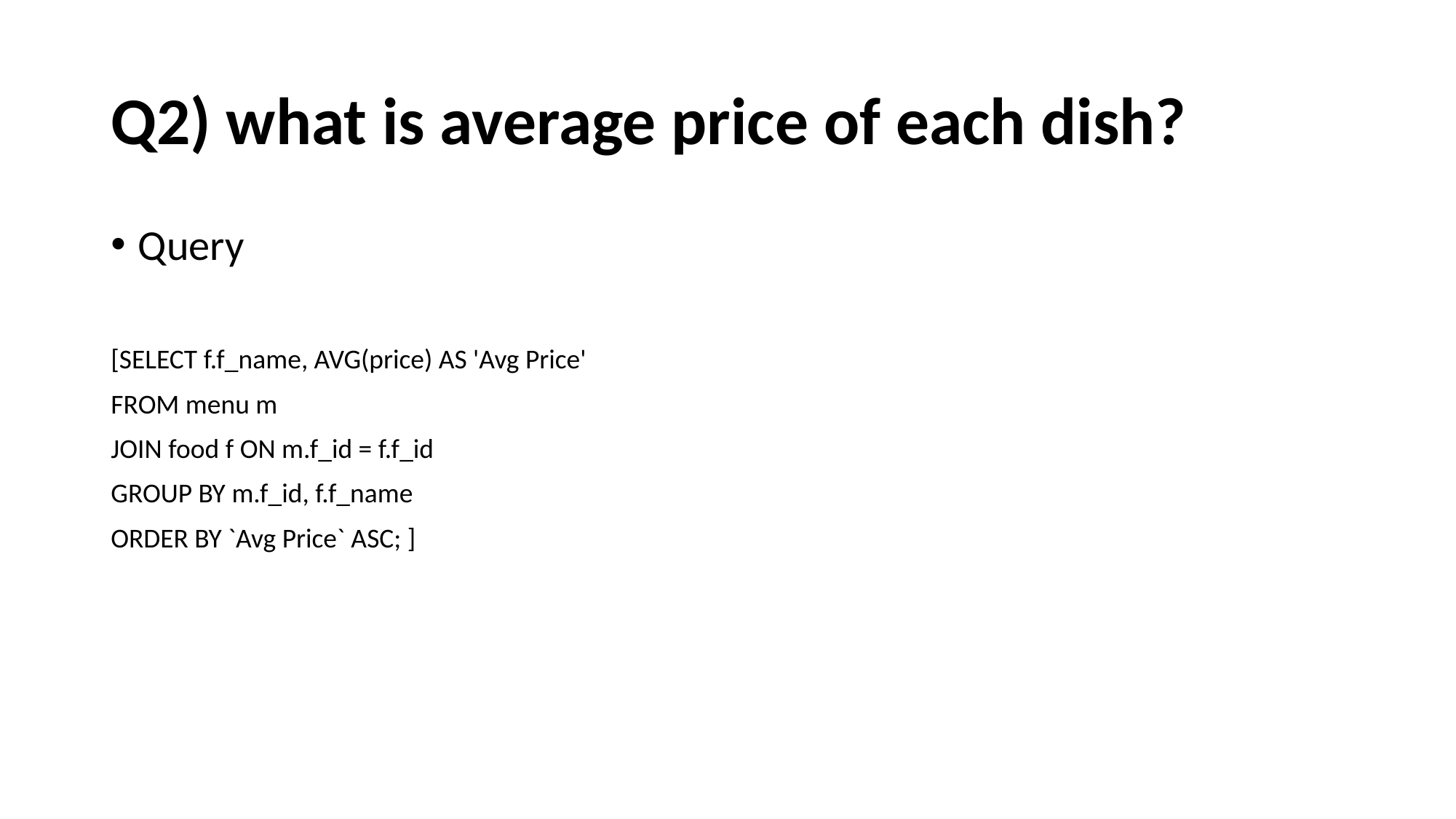

# Q2) what is average price of each dish?
Query

[SELECT f.f_name, AVG(price) AS 'Avg Price'
FROM menu m
JOIN food f ON m.f_id = f.f_id
GROUP BY m.f_id, f.f_name
ORDER BY `Avg Price` ASC; ]